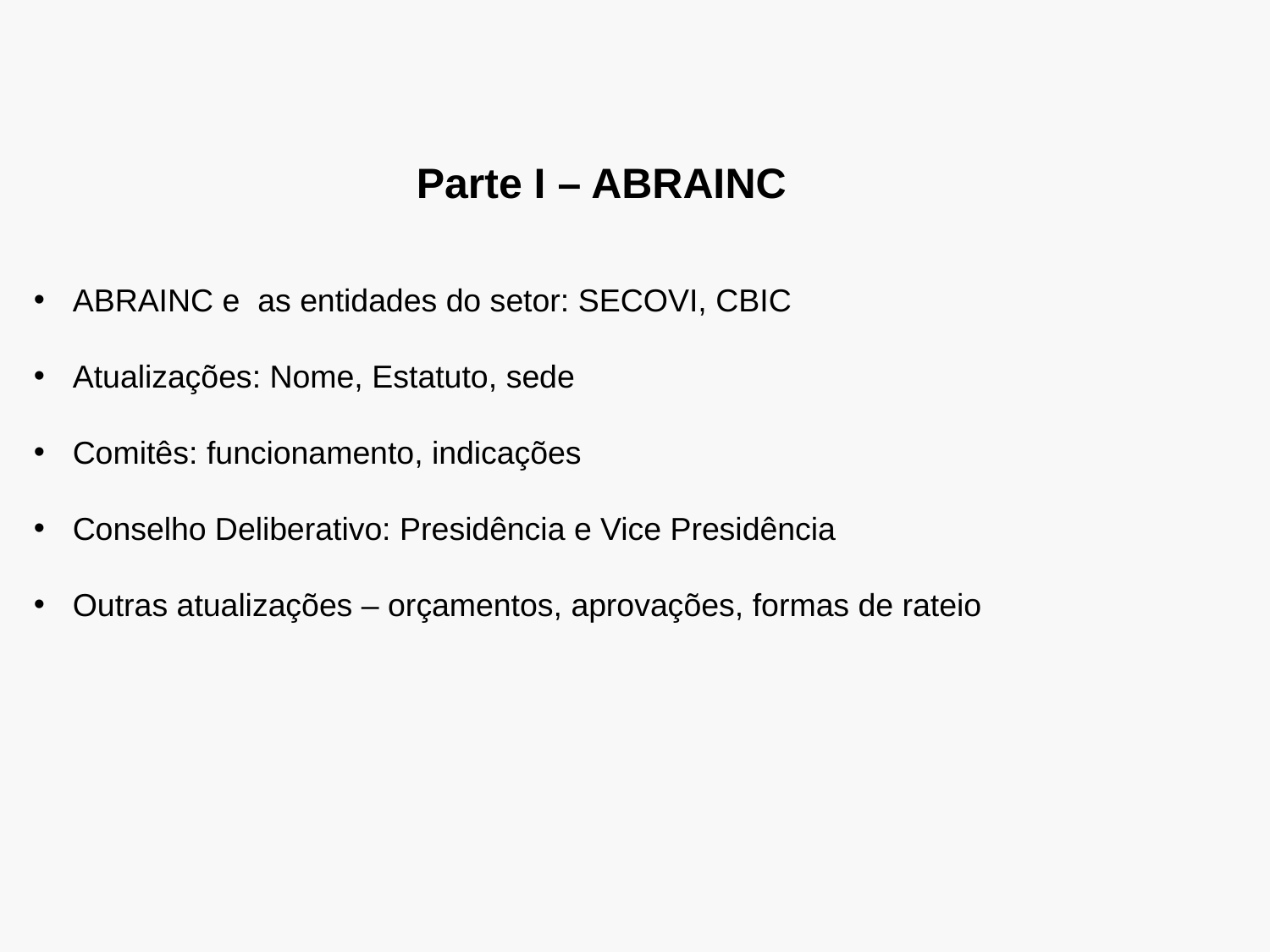

# Parte I – ABRAINC
 ABRAINC e  as entidades do setor: SECOVI, CBIC

 Atualizações: Nome, Estatuto, sede

 Comitês: funcionamento, indicações

 Conselho Deliberativo: Presidência e Vice Presidência

 Outras atualizações – orçamentos, aprovações, formas de rateio